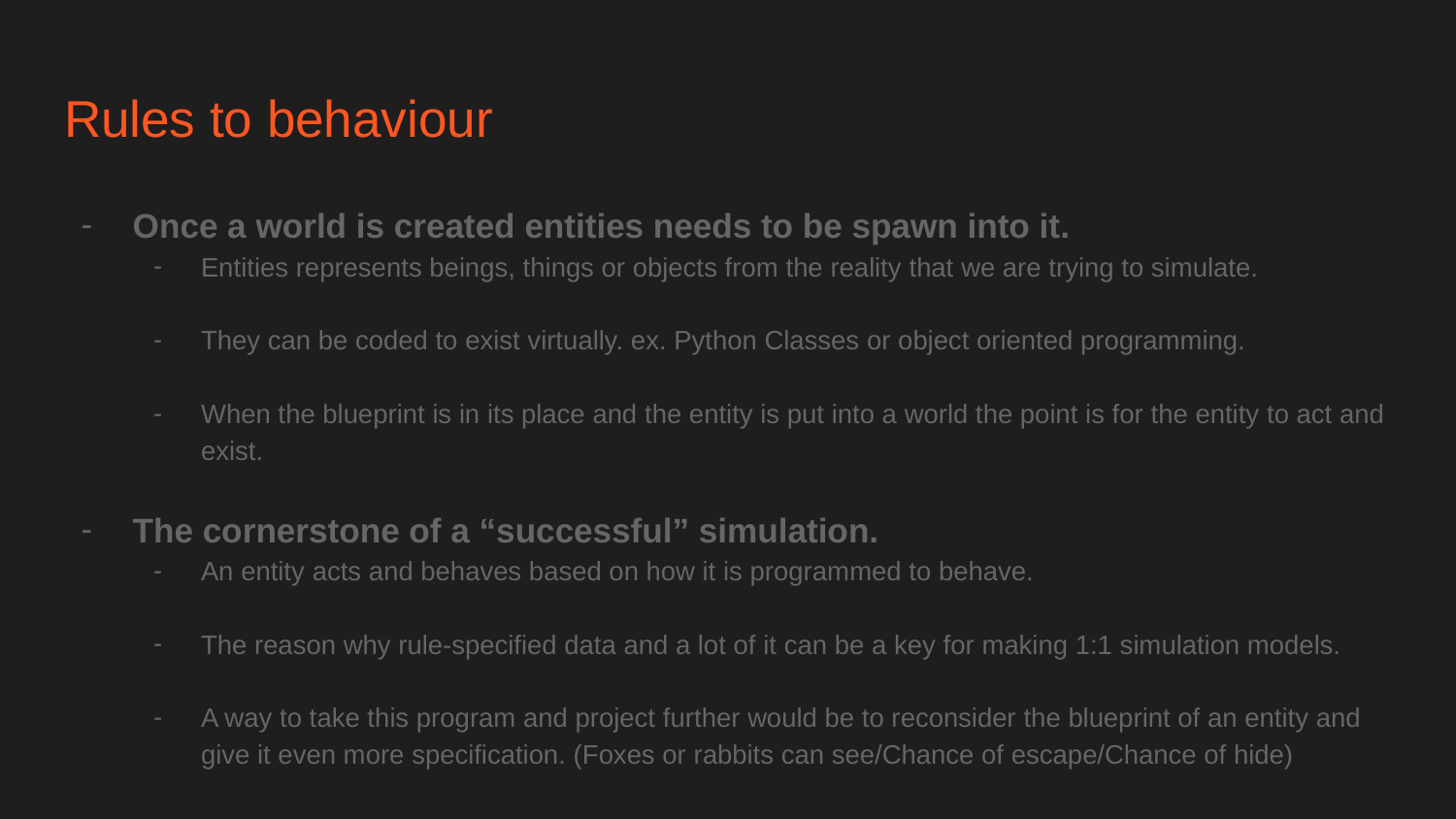

# Rules to behaviour
Once a world is created entities needs to be spawn into it.
Entities represents beings, things or objects from the reality that we are trying to simulate.
They can be coded to exist virtually. ex. Python Classes or object oriented programming.
When the blueprint is in its place and the entity is put into a world the point is for the entity to act and exist.
The cornerstone of a “successful” simulation.
An entity acts and behaves based on how it is programmed to behave.
The reason why rule-specified data and a lot of it can be a key for making 1:1 simulation models.
A way to take this program and project further would be to reconsider the blueprint of an entity and give it even more specification. (Foxes or rabbits can see/Chance of escape/Chance of hide)